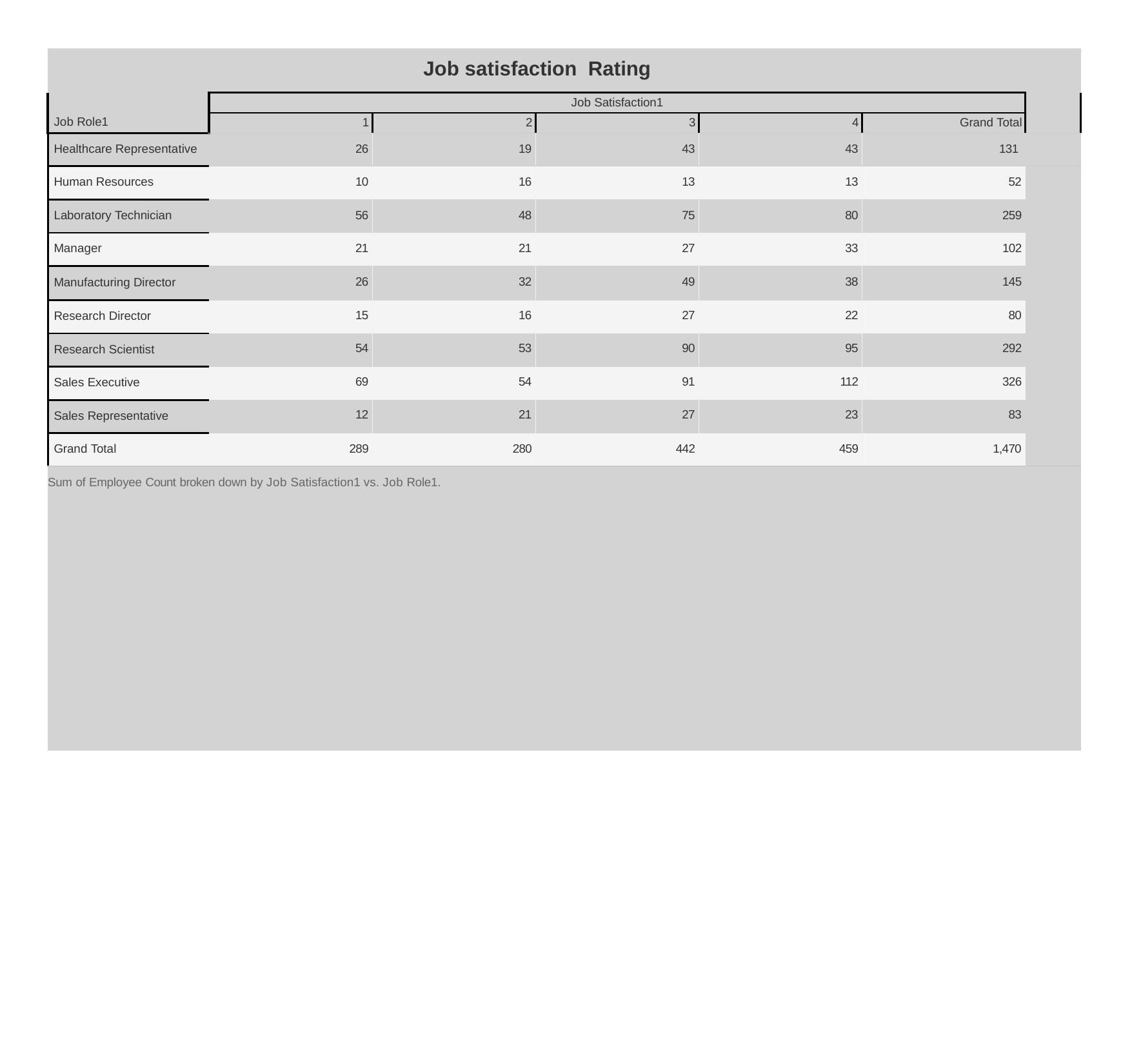

| Job satisfaction Rating |  |  |  |  |  |  |
| --- | --- | --- | --- | --- | --- | --- |
| Job Role1 | Job Satisfaction1 |  |  |  |  |  |
|  | 1 | 2 | 3 | 4 | Grand Total |  |
| Healthcare Representative | 26 | 19 | 43 | 43 | 131 |  |
| Human Resources | 10 | 16 | 13 | 13 | 52 |  |
| Laboratory Technician | 56 | 48 | 75 | 80 | 259 |  |
| Manager | 21 | 21 | 27 | 33 | 102 |  |
| Manufacturing Director | 26 | 32 | 49 | 38 | 145 |  |
| Research Director | 15 | 16 | 27 | 22 | 80 |  |
| Research Scientist | 54 | 53 | 90 | 95 | 292 |  |
| Sales Executive | 69 | 54 | 91 | 112 | 326 |  |
| Sales Representative | 12 | 21 | 27 | 23 | 83 |  |
| Grand Total | 289 | 280 | 442 | 459 | 1,470 |  |
| Sum of Employee Count broken down by Job Satisfaction1 vs. Job Role1. |  |  |  |  |  |  |